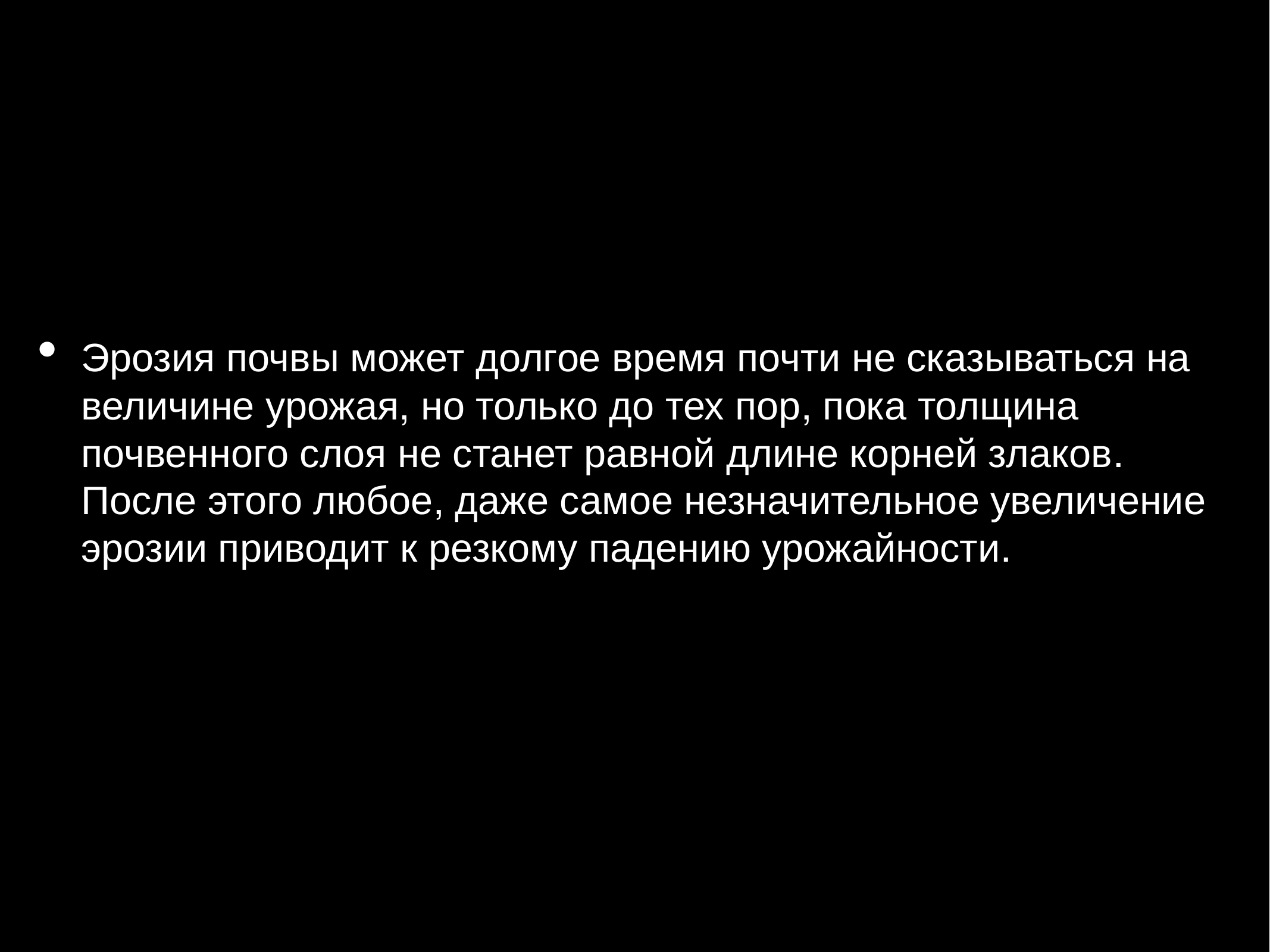

Эрозия почвы может долгое время почти не сказываться на величине урожая, но только до тех пор, пока толщина почвенного слоя не станет равной длине корней злаков. После этого любое, даже самое незначительное увеличение эрозии приводит к резкому падению урожайности.
6